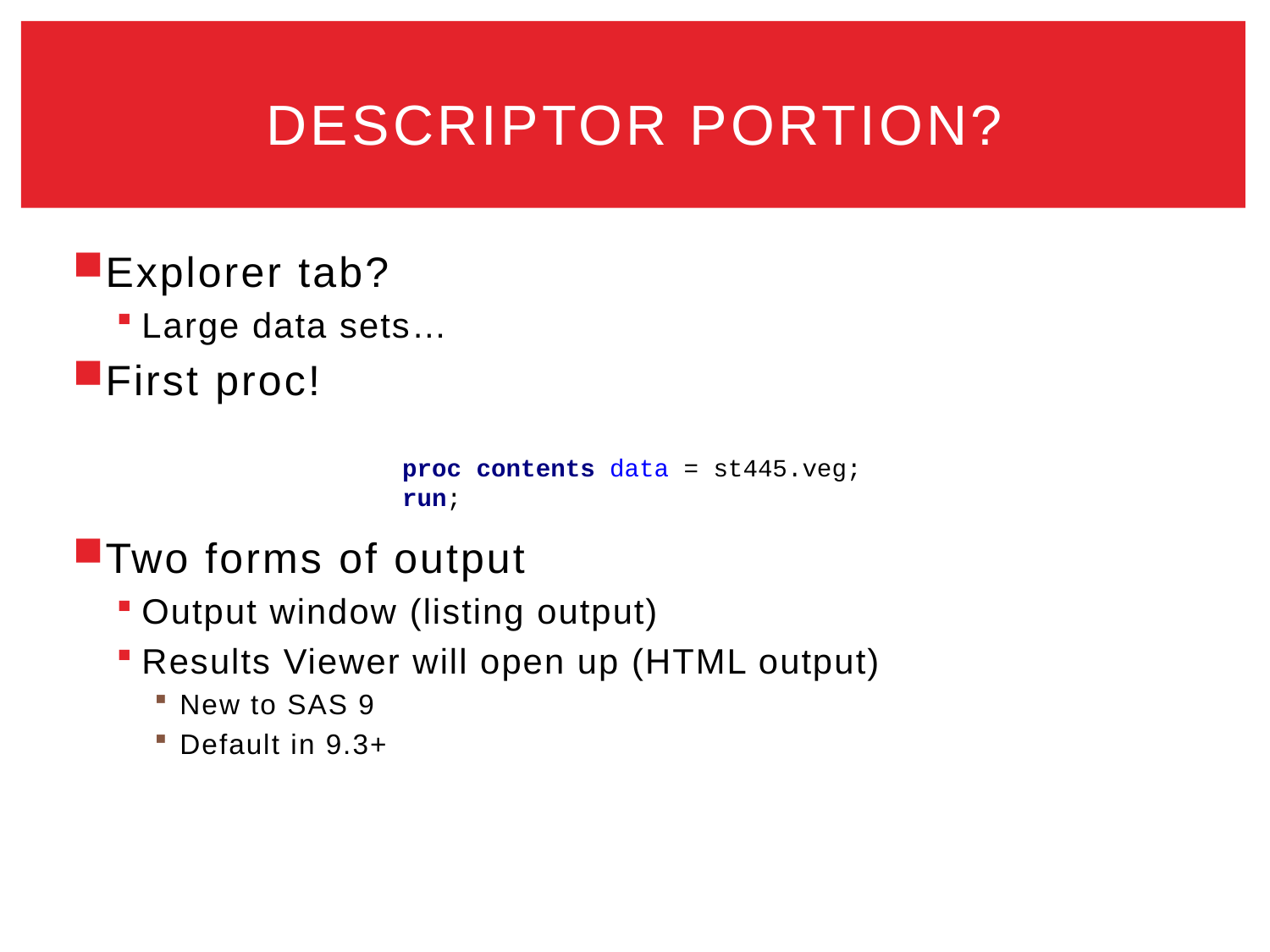

# Descriptor Portion?
Explorer tab?
Large data sets…
First proc!

Two forms of output
Output window (listing output)
Results Viewer will open up (HTML output)
New to SAS 9
Default in 9.3+
proc contents data = st445.veg;
run;